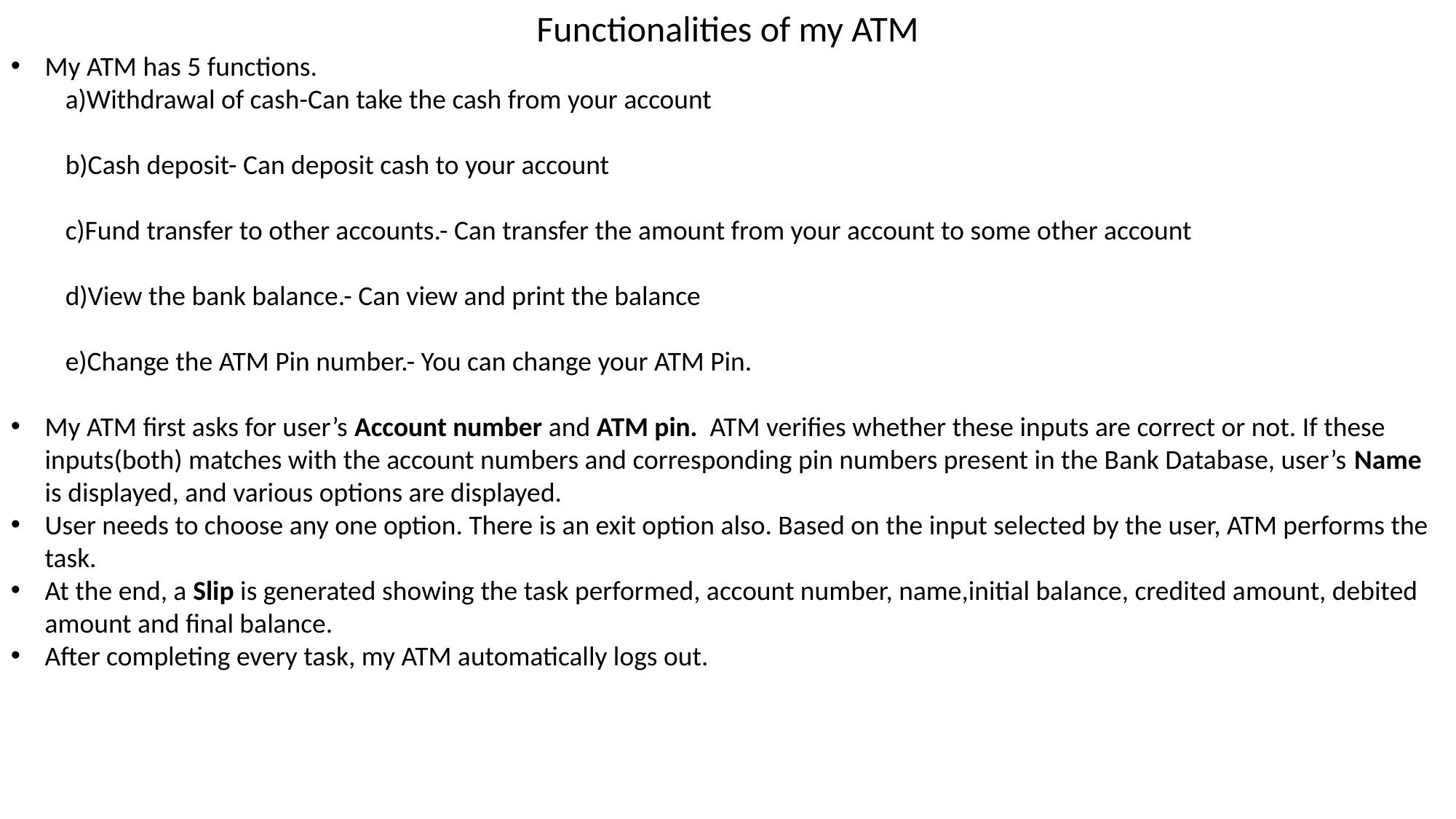

Functionalities of my ATM
My ATM has 5 functions.
a)Withdrawal of cash-Can take the cash from your account

b)Cash deposit- Can deposit cash to your account

c)Fund transfer to other accounts.- Can transfer the amount from your account to some other account

d)View the bank balance.- Can view and print the balance

e)Change the ATM Pin number.- You can change your ATM Pin.

My ATM first asks for user’s Account number and ATM pin.  ATM verifies whether these inputs are correct or not. If these inputs(both) matches with the account numbers and corresponding pin numbers present in the Bank Database, user’s Name is displayed, and various options are displayed.
User needs to choose any one option. There is an exit option also. Based on the input selected by the user, ATM performs the task.
At the end, a Slip is generated showing the task performed, account number, name,initial balance, credited amount, debited amount and final balance.
After completing every task, my ATM automatically logs out.